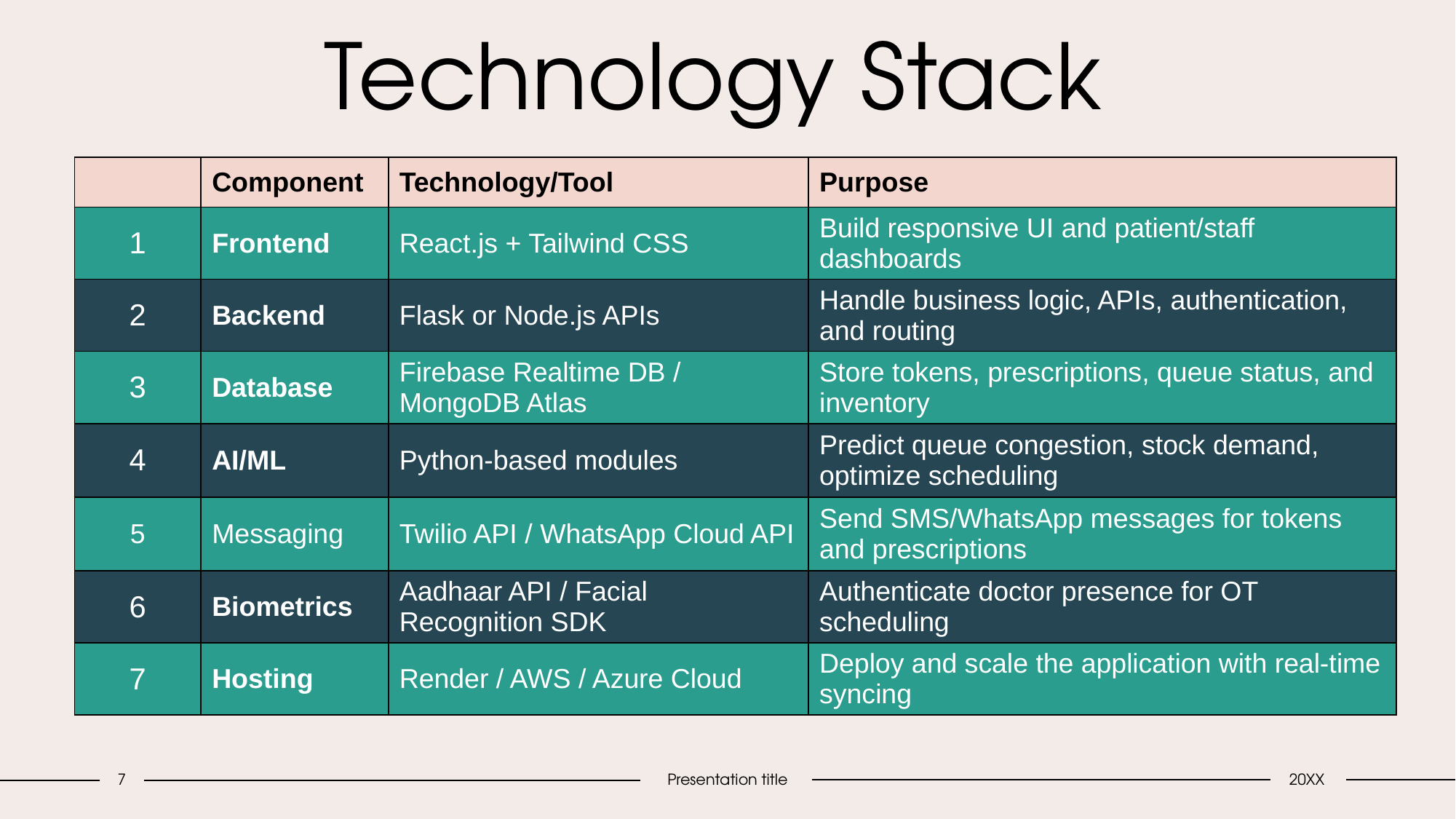

# Technology Stack
|  | Component | Technology/Tool | Purpose |
| --- | --- | --- | --- |
| 1 | Frontend | React.js + Tailwind CSS | Build responsive UI and patient/staff dashboards |
| 2 | Backend | Flask or Node.js APIs | Handle business logic, APIs, authentication, and routing |
| 3 | Database | Firebase Realtime DB / MongoDB Atlas | Store tokens, prescriptions, queue status, and inventory |
| 4 | AI/ML | Python-based modules | Predict queue congestion, stock demand, optimize scheduling |
| 5 | Messaging | Twilio API / WhatsApp Cloud API | Send SMS/WhatsApp messages for tokens and prescriptions |
| 6 | Biometrics | Aadhaar API / Facial Recognition SDK | Authenticate doctor presence for OT scheduling |
| 7 | Hosting | Render / AWS / Azure Cloud | Deploy and scale the application with real-time syncing |
7
Presentation title
20XX